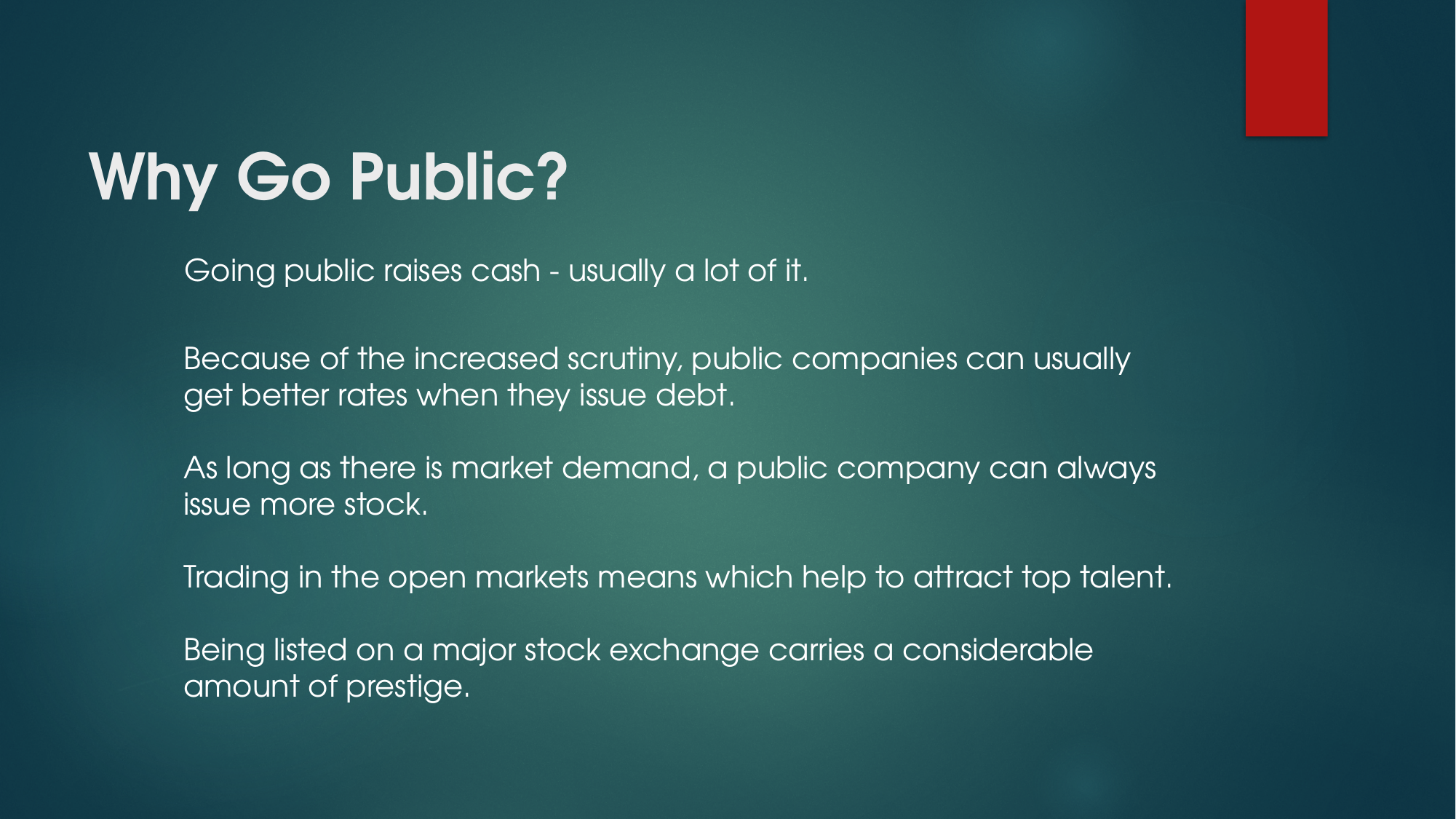

# Why Go Public?
     Going public raises cash - usually a lot of it.
Because of the increased scrutiny, public companies can usually get better rates when they issue debt.
As long as there is market demand, a public company can always issue more stock.
Trading in the open markets means which help to attract top talent.
Being listed on a major stock exchange carries a considerable amount of prestige.